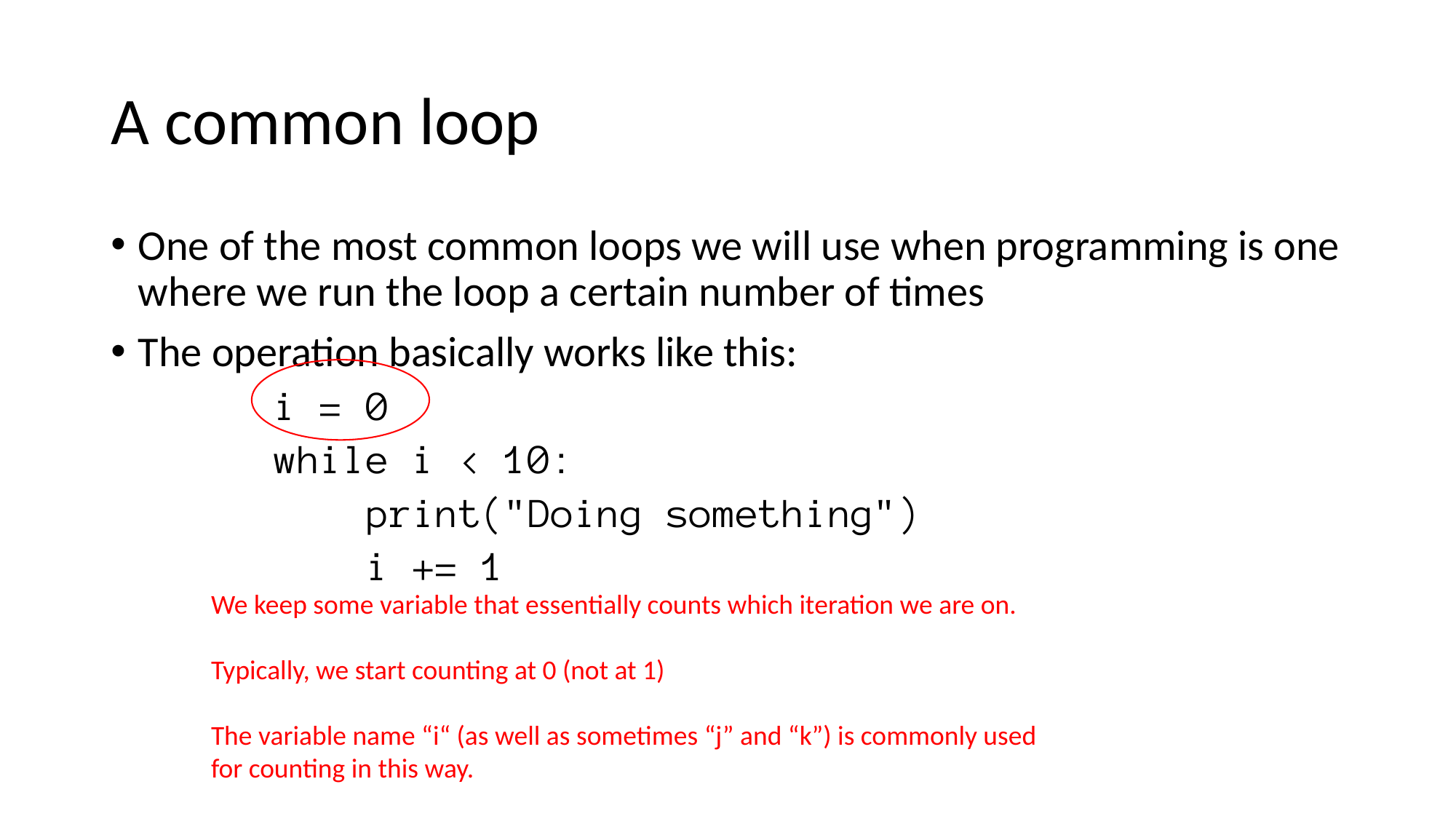

# A common loop
One of the most common loops we will use when programming is one where we run the loop a certain number of times
The operation basically works like this:
i = 0
while i < 10:
    print("Doing something")
    i += 1

We keep some variable that essentially counts which iteration we are on.

Typically, we start counting at 0 (not at 1)

The variable name “i“ (as well as sometimes “j” and “k”) is commonly used for counting in this way.